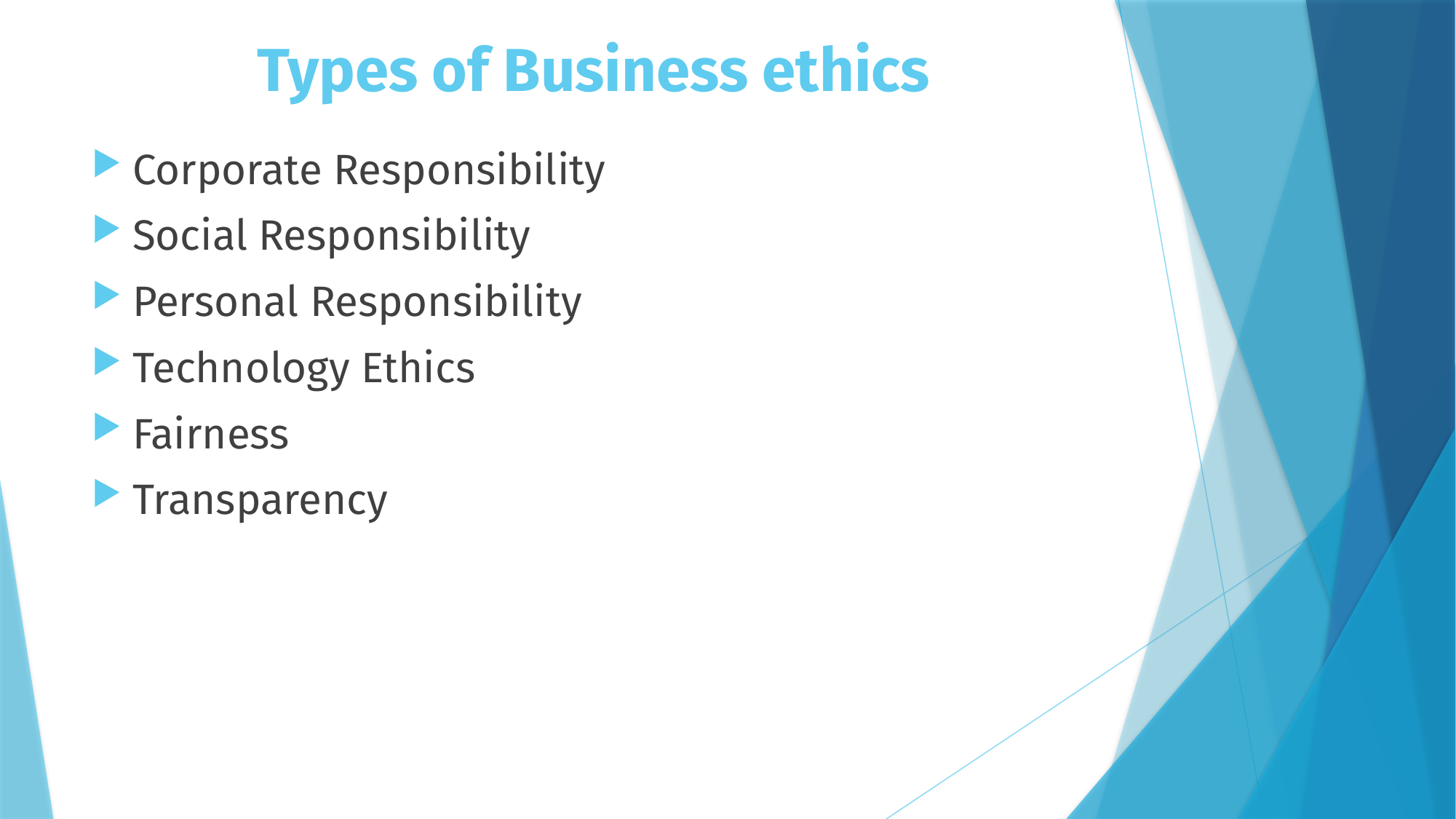

# Types of Business ethics
Corporate Responsibility
Social Responsibility
Personal Responsibility
Technology Ethics
Fairness
Transparency